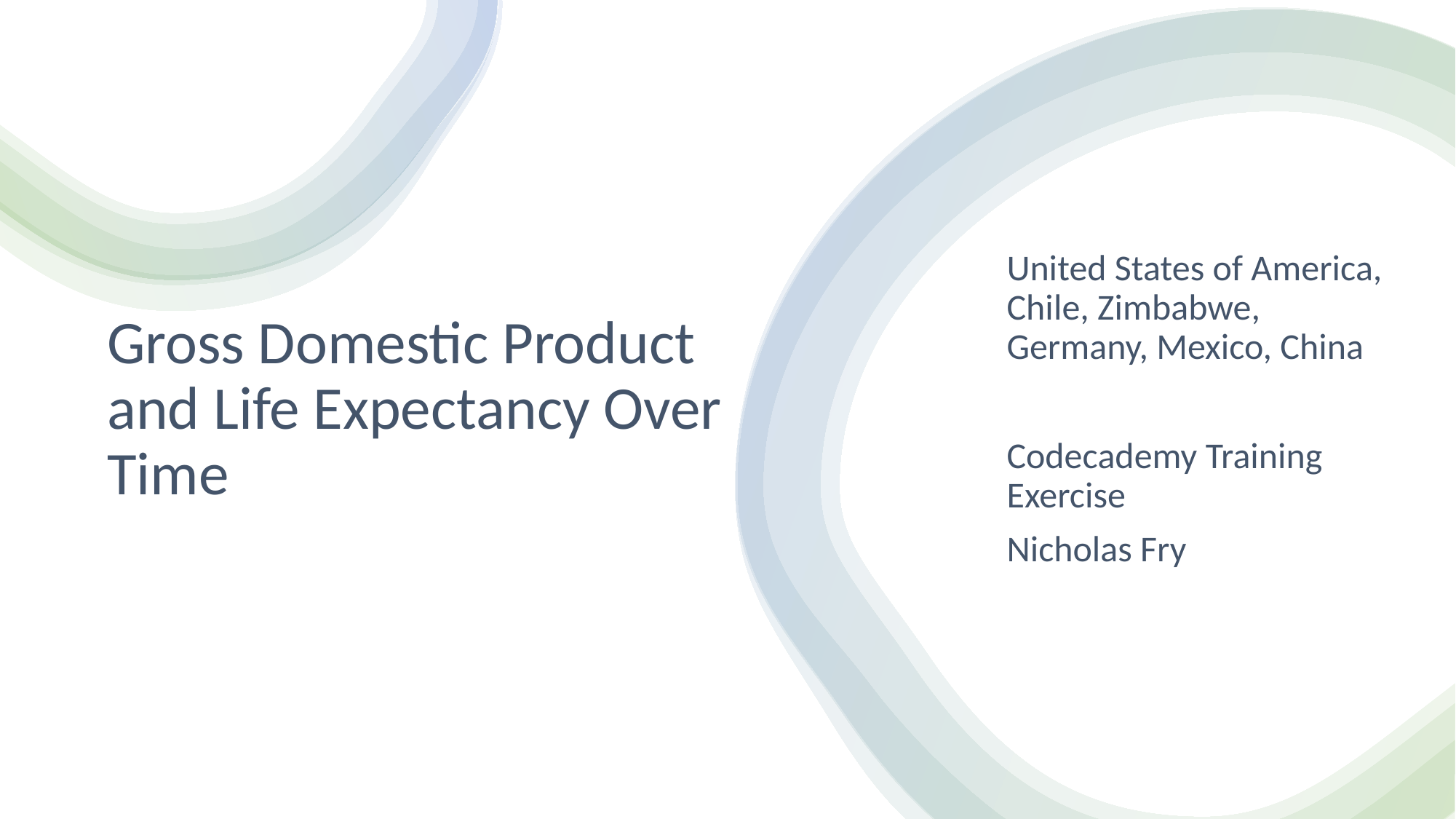

# Gross Domestic Product and Life Expectancy Over Time
United States of America, Chile, Zimbabwe, Germany, Mexico, China

Codecademy Training Exercise
Nicholas Fry